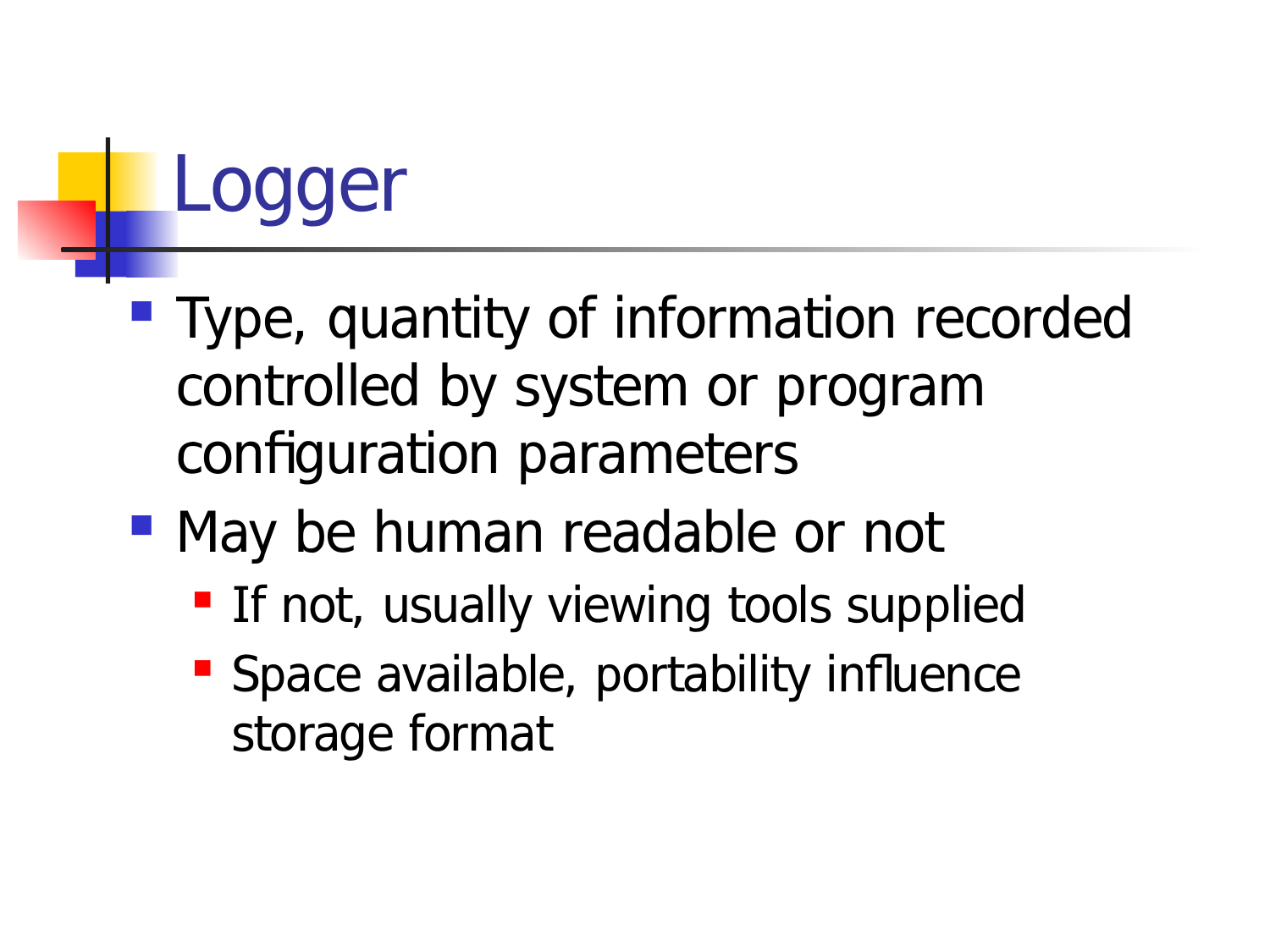

# Logger
Type, quantity of information recorded controlled by system or program configuration parameters
May be human readable or not
If not, usually viewing tools supplied
Space available, portability influence storage format